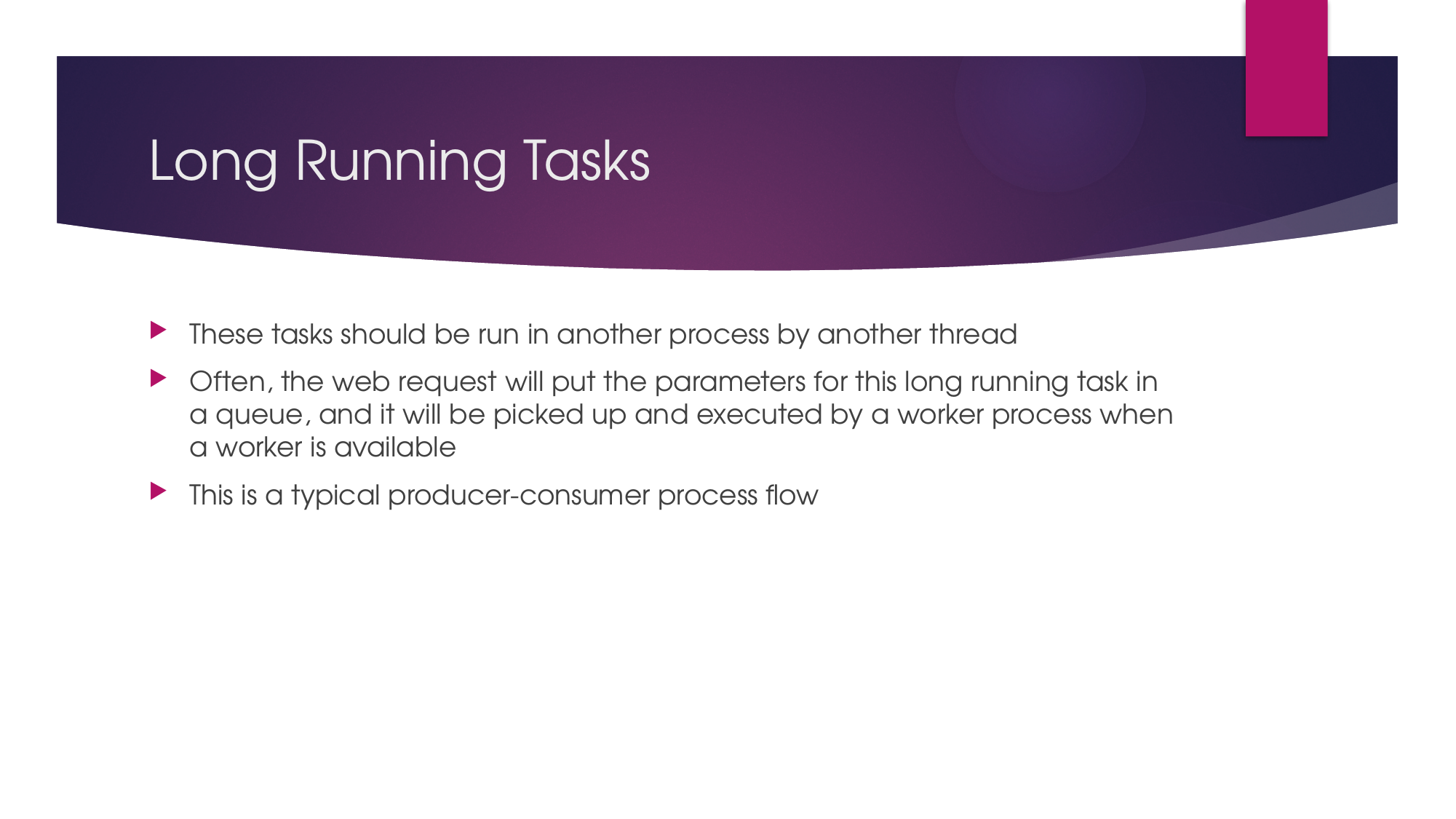

# Long Running Tasks
These tasks should be run in another process by another thread
Often, the web request will put the parameters for this long running task in a queue, and it will be picked up and executed by a worker process when a worker is available
This is a typical producer-consumer process flow